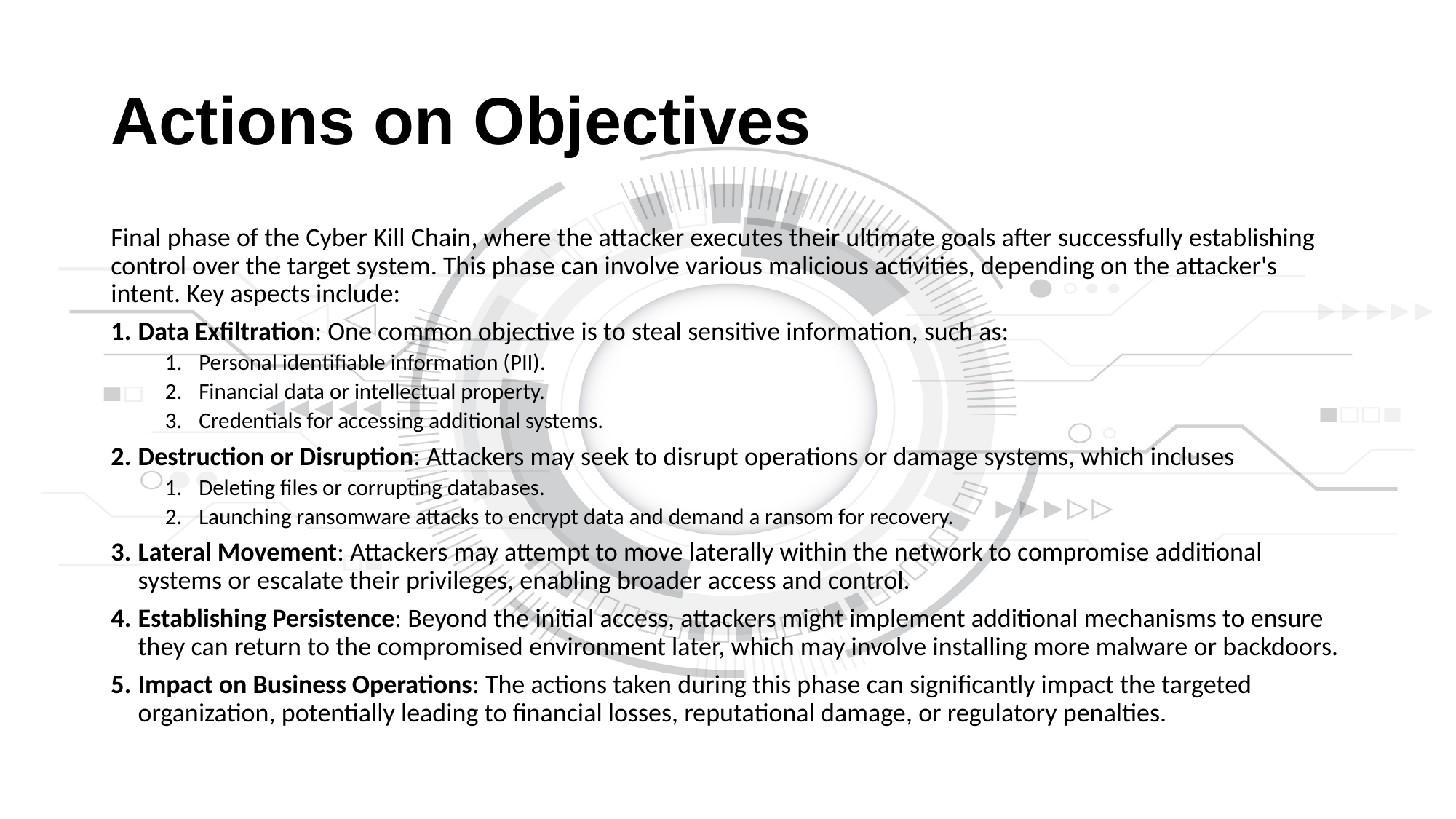

# Actions on Objectives
Final phase of the Cyber Kill Chain, where the attacker executes their ultimate goals after successfully establishing control over the target system. This phase can involve various malicious activities, depending on the attacker's intent. Key aspects include:
Data Exfiltration: One common objective is to steal sensitive information, such as:
Personal identifiable information (PII).
Financial data or intellectual property.
Credentials for accessing additional systems.
Destruction or Disruption: Attackers may seek to disrupt operations or damage systems, which incluses
Deleting files or corrupting databases.
Launching ransomware attacks to encrypt data and demand a ransom for recovery.
Lateral Movement: Attackers may attempt to move laterally within the network to compromise additional systems or escalate their privileges, enabling broader access and control.
Establishing Persistence: Beyond the initial access, attackers might implement additional mechanisms to ensure they can return to the compromised environment later, which may involve installing more malware or backdoors.
Impact on Business Operations: The actions taken during this phase can significantly impact the targeted organization, potentially leading to financial losses, reputational damage, or regulatory penalties.